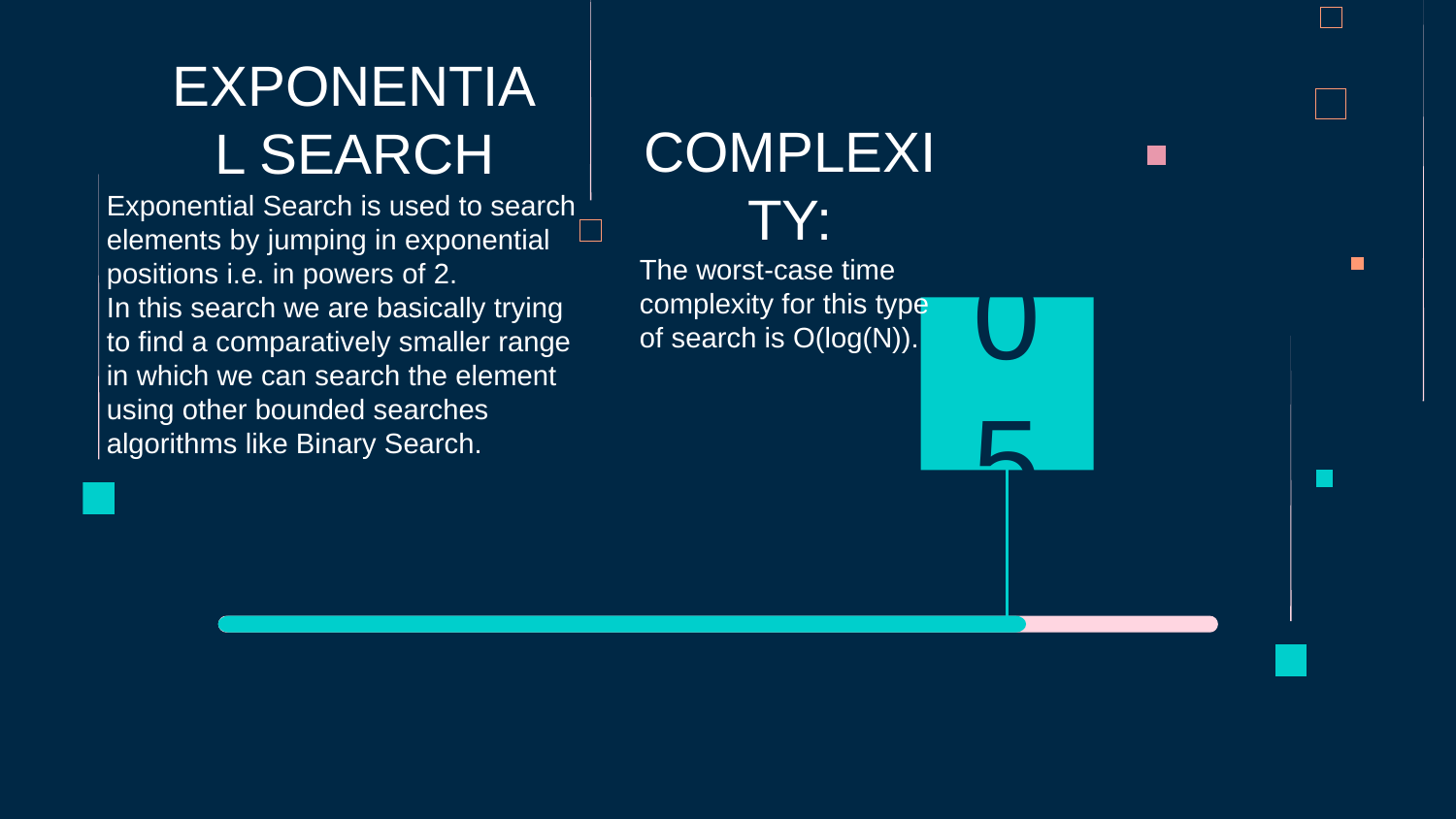

# EXPONENTIAL SEARCH
COMPLEXITY:
The worst-case time complexity for this type of search is O(log(N)).
Exponential Search is used to search elements by jumping in exponential positions i.e. in powers of 2.
In this search we are basically trying to find a comparatively smaller range in which we can search the element using other bounded searches algorithms like Binary Search.

05